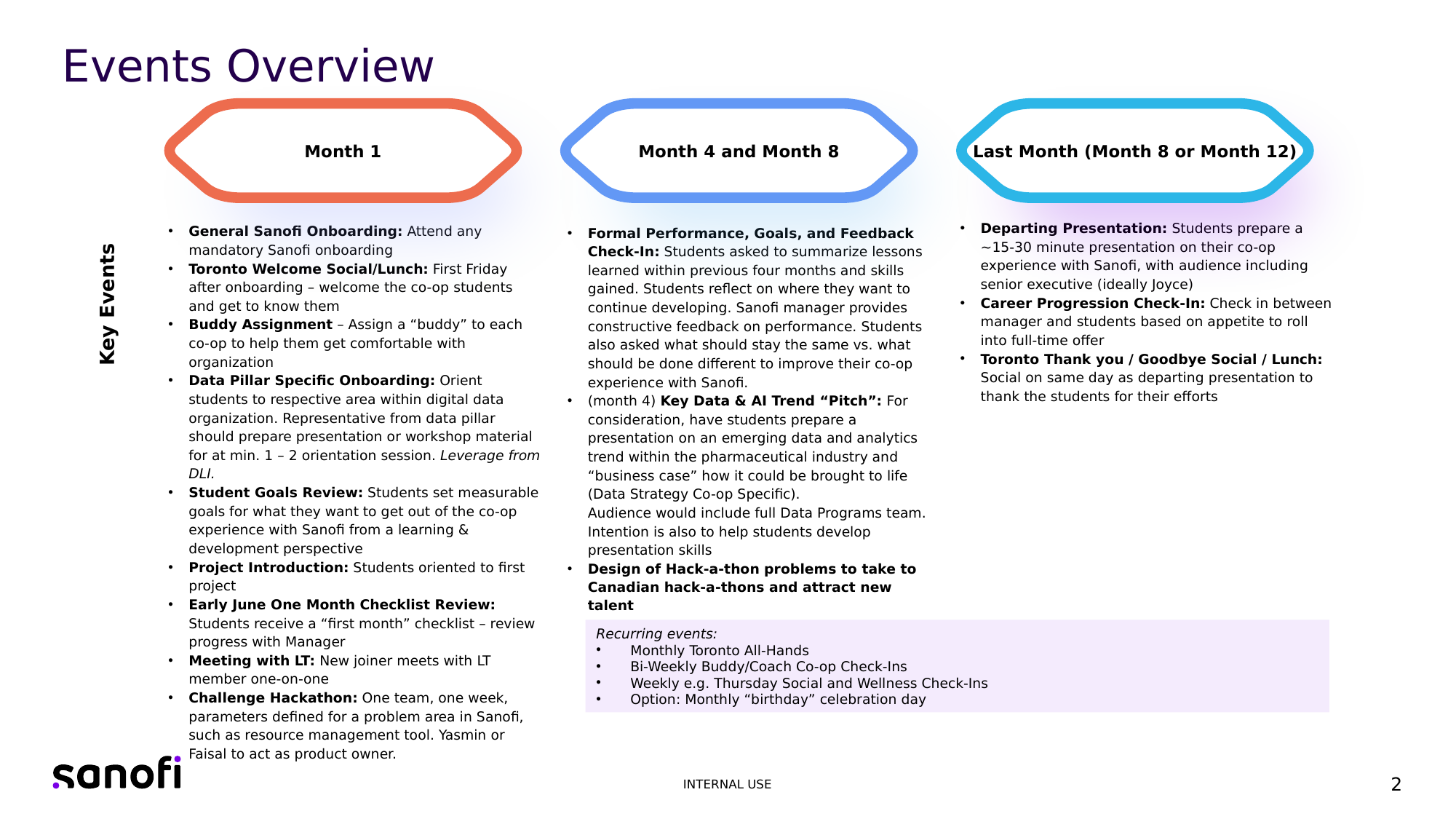

Month 1
Month 4 and Month 8
Last Month (Month 8 or Month 12)
Events Overview
Departing Presentation: Students prepare a ~15-30 minute presentation on their co-op experience with Sanofi, with audience including senior executive (ideally Joyce)
Career Progression Check-In: Check in between manager and students based on appetite to roll into full-time offer
Toronto Thank you / Goodbye Social / Lunch: Social on same day as departing presentation to thank the students for their efforts
General Sanofi Onboarding: Attend any mandatory Sanofi onboarding
Toronto Welcome Social/Lunch: First Friday after onboarding – welcome the co-op students and get to know them
Buddy Assignment – Assign a “buddy” to each co-op to help them get comfortable with organization
Data Pillar Specific Onboarding: Orient students to respective area within digital data organization. Representative from data pillar should prepare presentation or workshop material for at min. 1 – 2 orientation session. Leverage from DLI.
Student Goals Review: Students set measurable goals for what they want to get out of the co-op experience with Sanofi from a learning & development perspective
Project Introduction: Students oriented to first project
Early June One Month Checklist Review: Students receive a “first month” checklist – review progress with Manager
Meeting with LT: New joiner meets with LT member one-on-one
Challenge Hackathon: One team, one week, parameters defined for a problem area in Sanofi, such as resource management tool. Yasmin or Faisal to act as product owner.

Formal Performance, Goals, and Feedback Check-In: Students asked to summarize lessons learned within previous four months and skills gained. Students reflect on where they want to continue developing. Sanofi manager provides constructive feedback on performance. Students also asked what should stay the same vs. what should be done different to improve their co-op experience with Sanofi.
(month 4) Key Data & AI Trend “Pitch”: For consideration, have students prepare a presentation on an emerging data and analytics trend within the pharmaceutical industry and “business case” how it could be brought to life (Data Strategy Co-op Specific).
Audience would include full Data Programs team. Intention is also to help students develop presentation skills
Design of Hack-a-thon problems to take to Canadian hack-a-thons and attract new talent
Key Events
Recurring events:
Monthly Toronto All-Hands
Bi-Weekly Buddy/Coach Co-op Check-Ins
Weekly e.g. Thursday Social and Wellness Check-Ins
Option: Monthly “birthday” celebration day
2
internal use